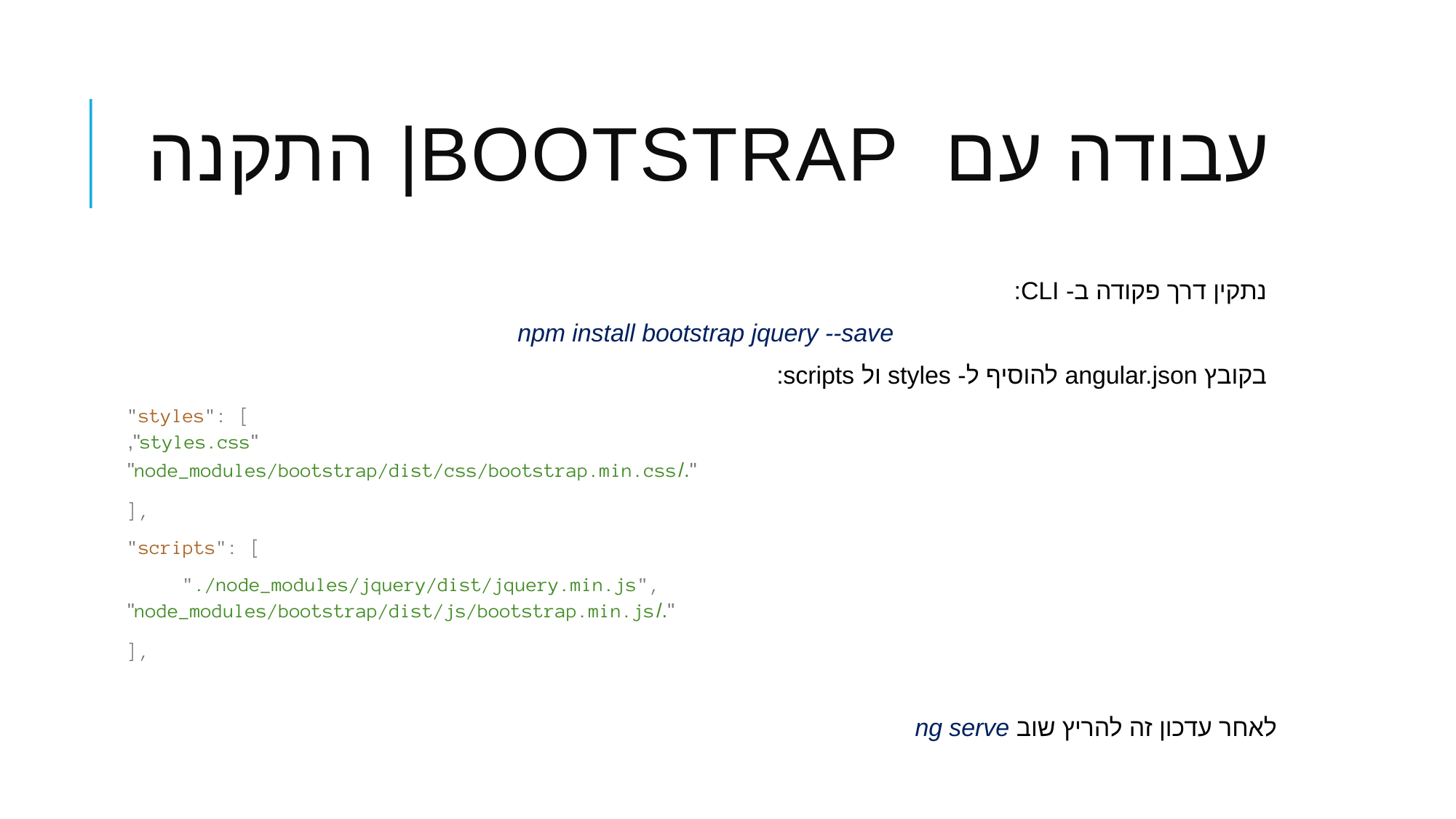

# עבודה עם  bootstrap| התקנה
נתקין דרך פקודה ב- CLI:
 npm install bootstrap jquery --save
בקובץ angular.json להוסיף ל- styles ול scripts:
"styles": [
"styles.css",
"./node_modules/bootstrap/dist/css/bootstrap.min.css"
],
"scripts": [
     "./node_modules/jquery/dist/jquery.min.js",
"./node_modules/bootstrap/dist/js/bootstrap.min.js"
],

לאחר עדכון זה להריץ שוב ng serve